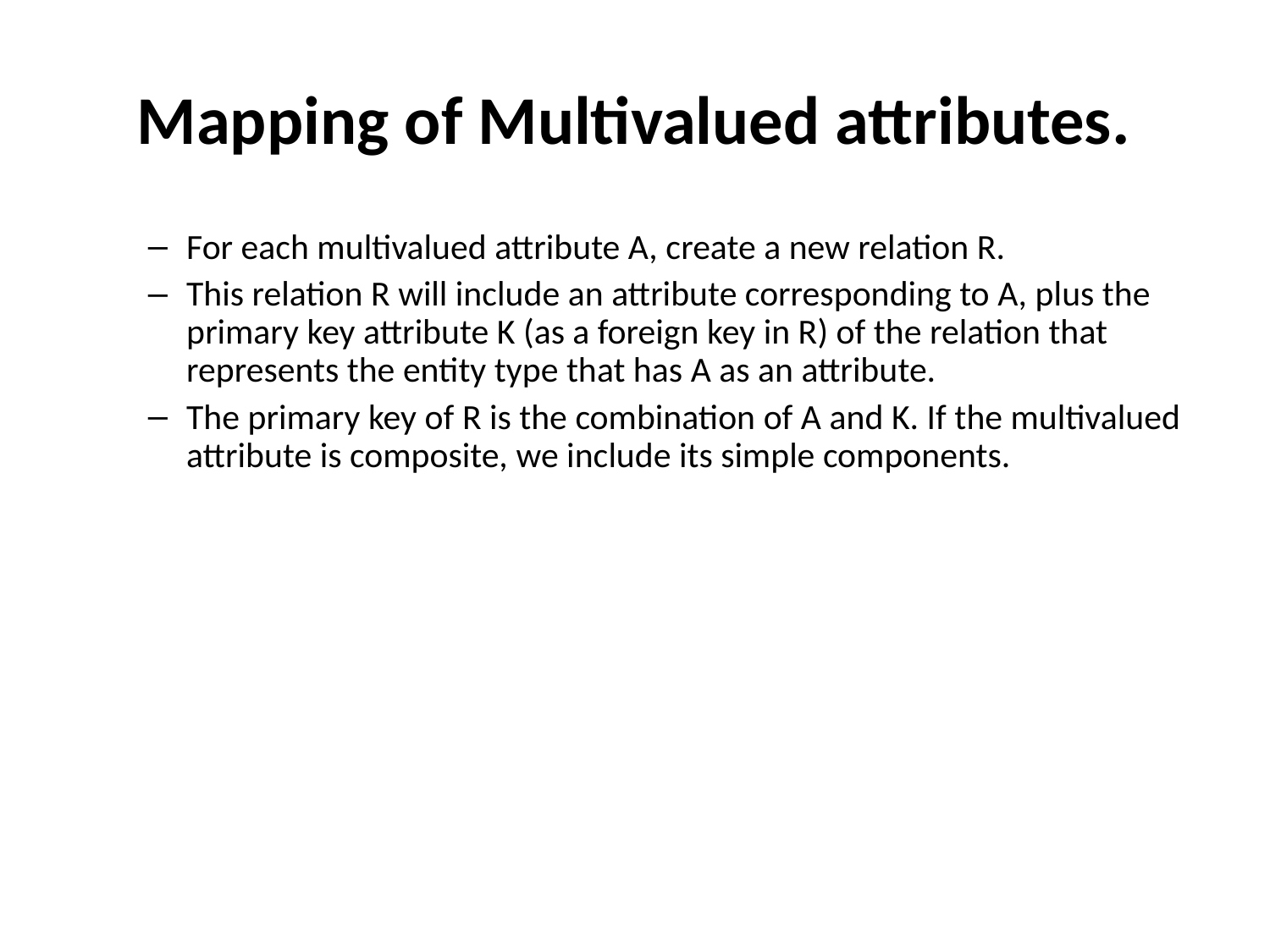

# Mapping of Multivalued attributes.
For each multivalued attribute A, create a new relation R.
This relation R will include an attribute corresponding to A, plus the primary key attribute K (as a foreign key in R) of the relation that represents the entity type that has A as an attribute.
The primary key of R is the combination of A and K. If the multivalued attribute is composite, we include its simple components.